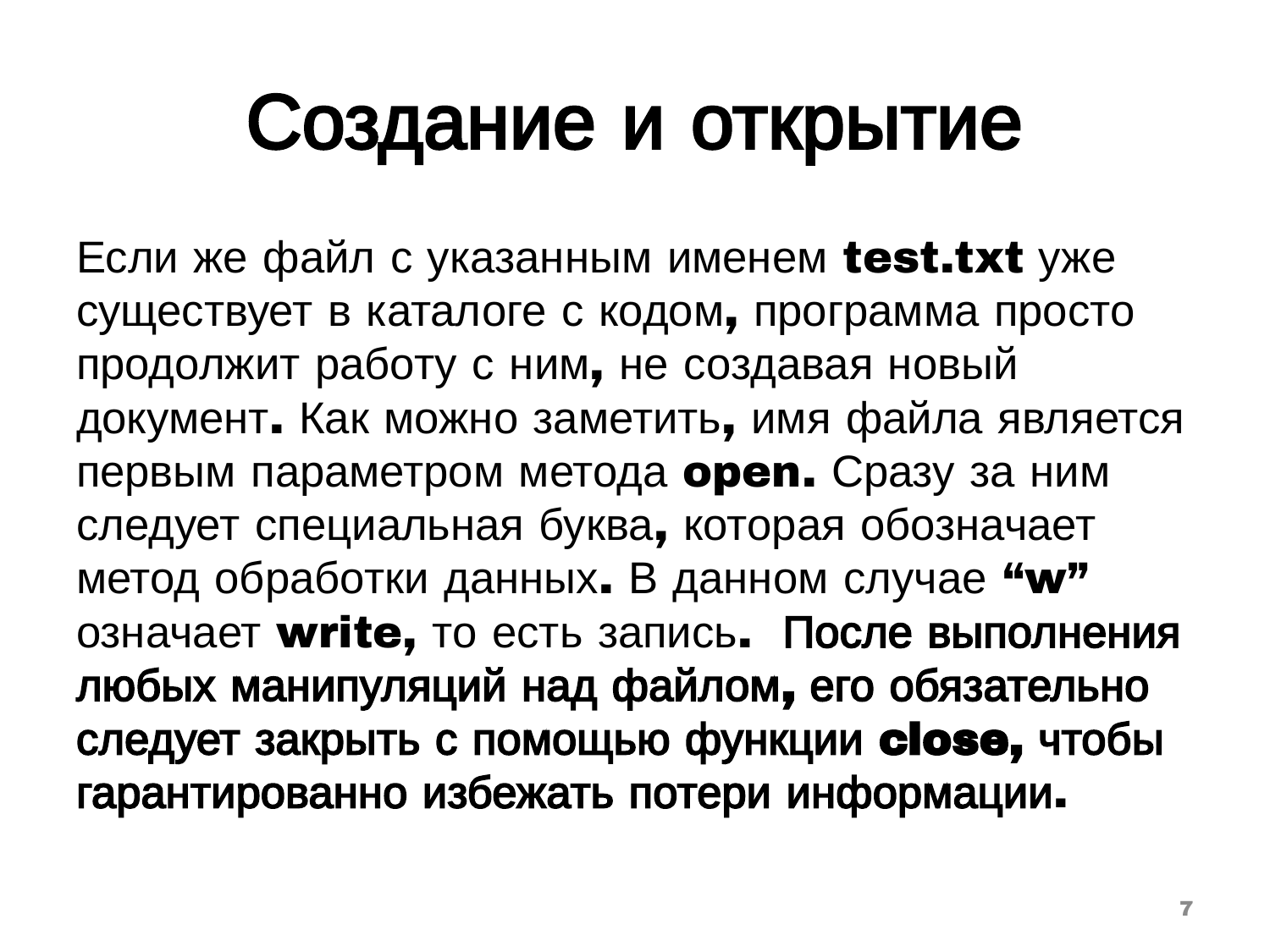

# Создание и открытие
Если же файл с указанным именем test.txt уже существует в каталоге с кодом, программа просто продолжит работу с ним, не создавая новый документ. Как можно заметить, имя файла является первым параметром метода open. Сразу за ним следует специальная буква, которая обозначает метод обработки данных. В данном случае “w” означает write, то есть запись.  После выполнения любых манипуляций над файлом, его обязательно следует закрыть с помощью функции close, чтобы гарантированно избежать потери информации.
7